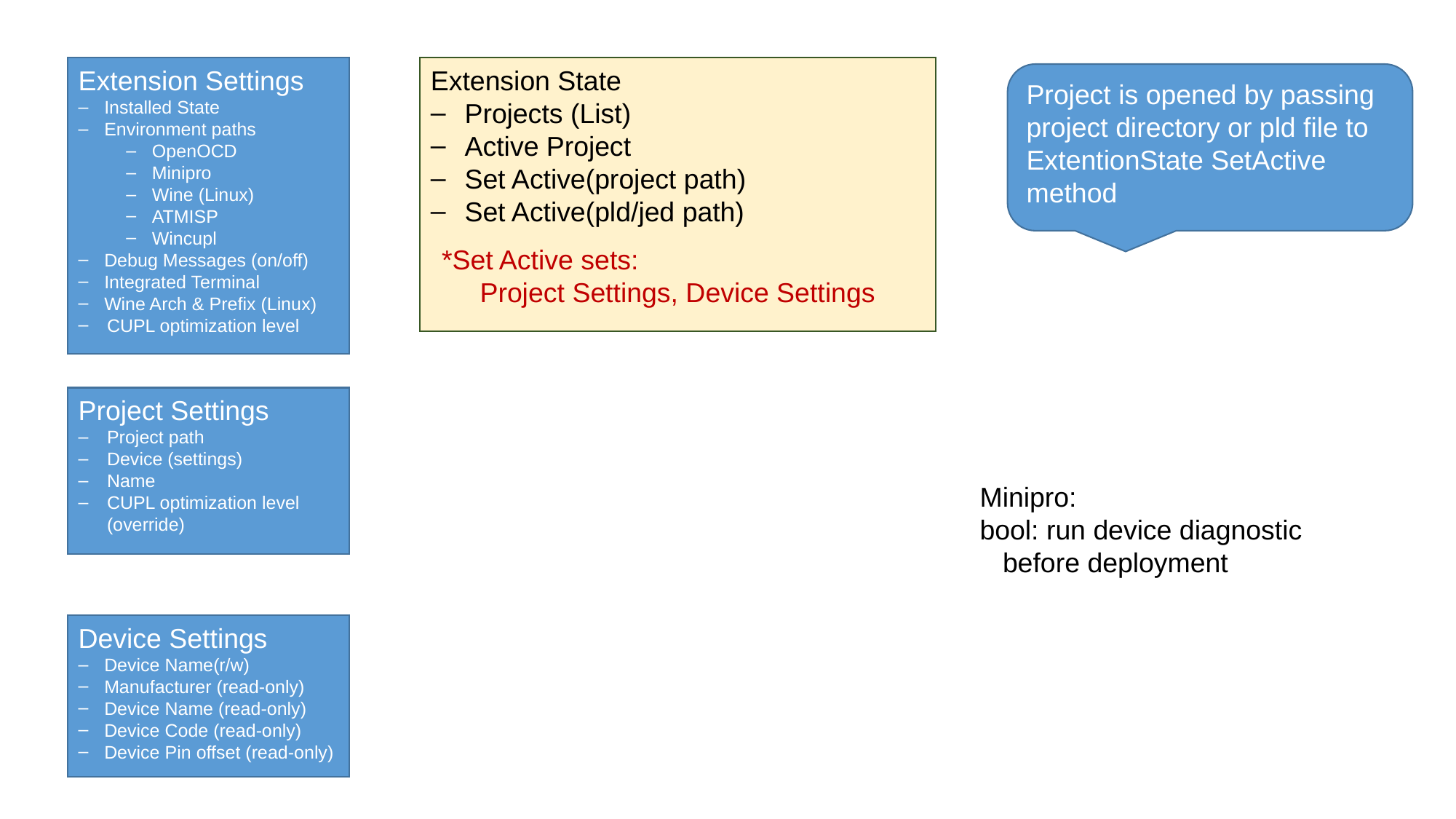

Extension Settings
Installed State
Environment paths
OpenOCD
Minipro
Wine (Linux)
ATMISP
Wincupl
Debug Messages (on/off)
Integrated Terminal
Wine Arch & Prefix (Linux)
CUPL optimization level

Extension State
Projects (List)
Active Project
Set Active(project path)
Set Active(pld/jed path)

Project is opened by passing project directory or pld file to ExtentionState SetActive method
*Set Active sets:
     Project Settings, Device Settings
Project Settings
Project path
Device (settings)
Name
CUPL optimization level  (override)

Minipro:
bool: run device diagnostic
   before deployment

Device Settings
Device Name(r/w)
Manufacturer (read-only)
Device Name (read-only)
Device Code (read-only)
Device Pin offset (read-only)